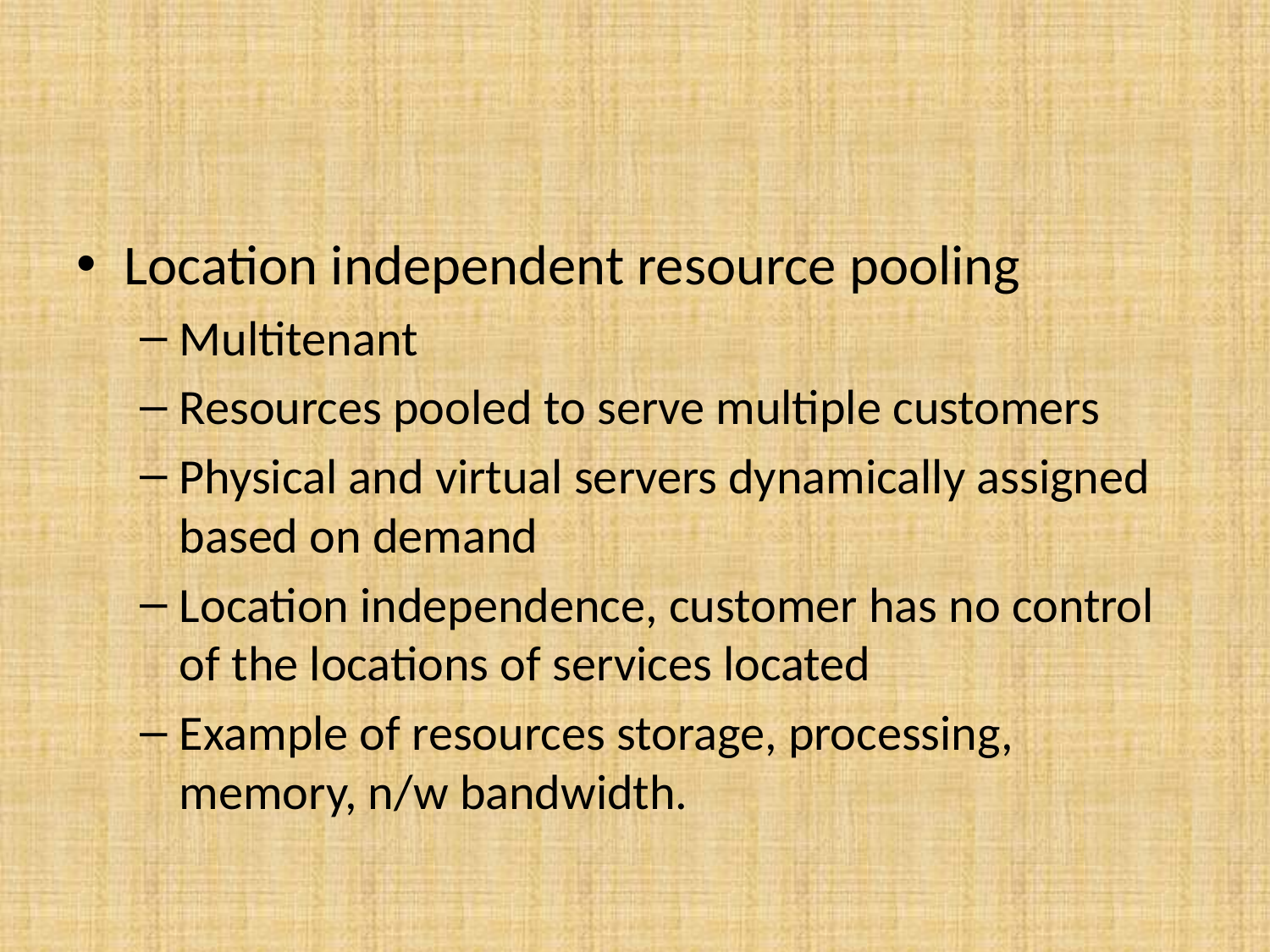

#
Location independent resource pooling
Multitenant
Resources pooled to serve multiple customers
Physical and virtual servers dynamically assigned based on demand
Location independence, customer has no control of the locations of services located
Example of resources storage, processing, memory, n/w bandwidth.